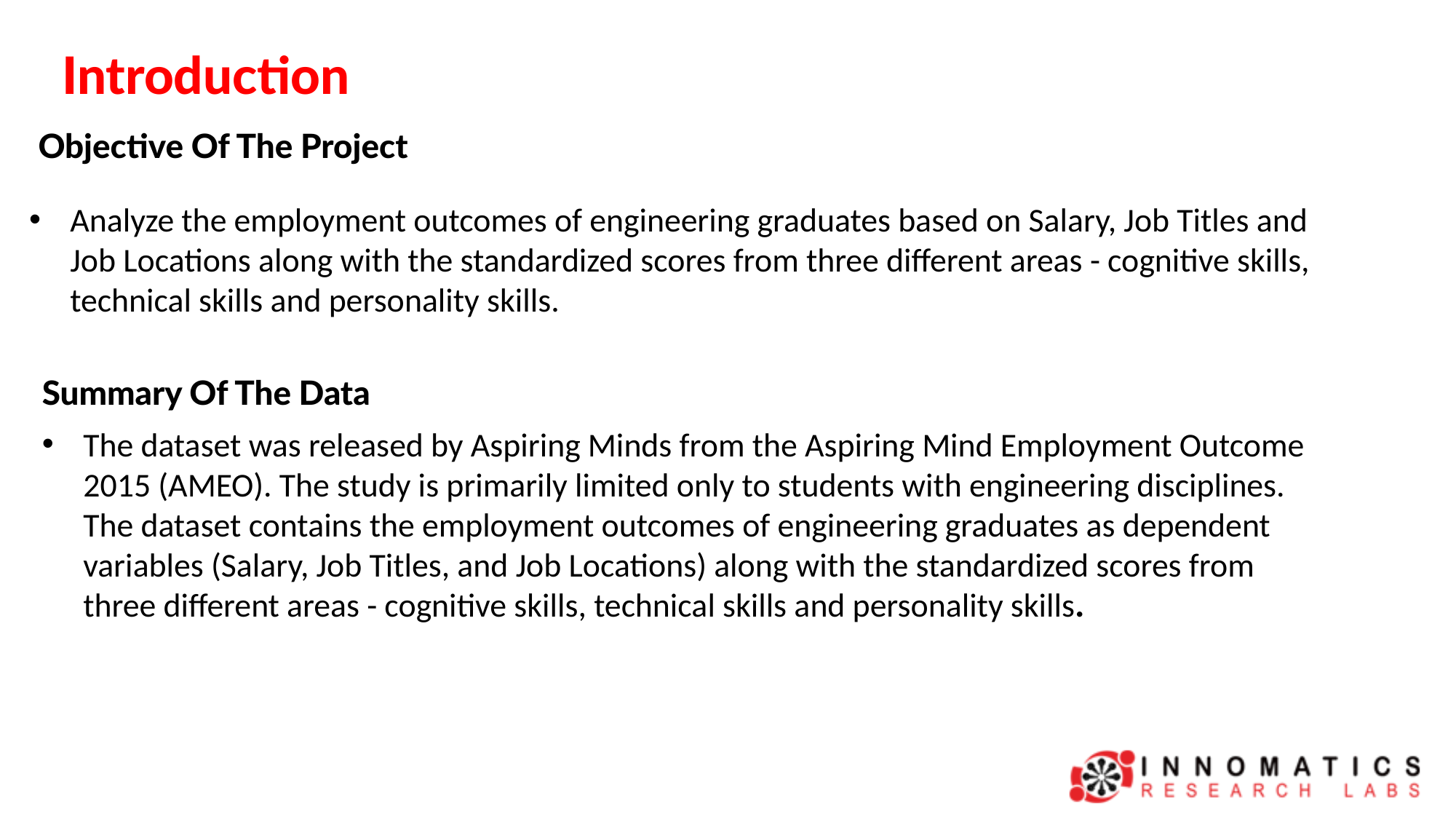

Introduction
Objective Of The Project

Analyze the employment outcomes of engineering graduates based on Salary, Job Titles and Job Locations along with the standardized scores from three different areas - cognitive skills, technical skills and personality skills.

Summary Of The Data

The dataset was released by Aspiring Minds from the Aspiring Mind Employment Outcome 2015 (AMEO). The study is primarily limited only to students with engineering disciplines. The dataset contains the employment outcomes of engineering graduates as dependent variables (Salary, Job Titles, and Job Locations) along with the standardized scores from three different areas - cognitive skills, technical skills and personality skills.